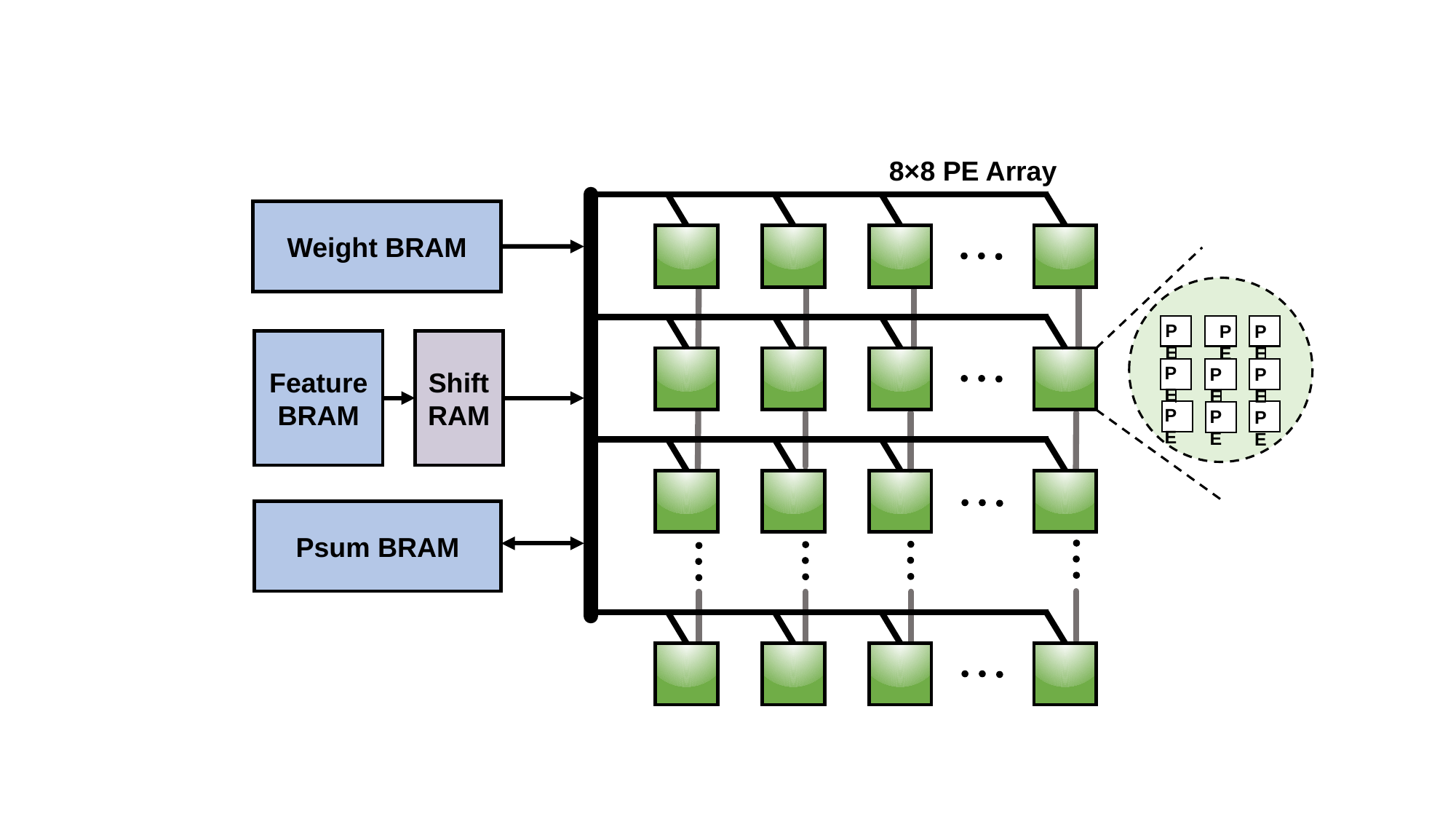

8×8 PE Array
Weight BRAM

PE
PE
PE

Shift
RAM
Feature BRAM

PE
PE
PE

PE
PE
PE

Psum BRAM